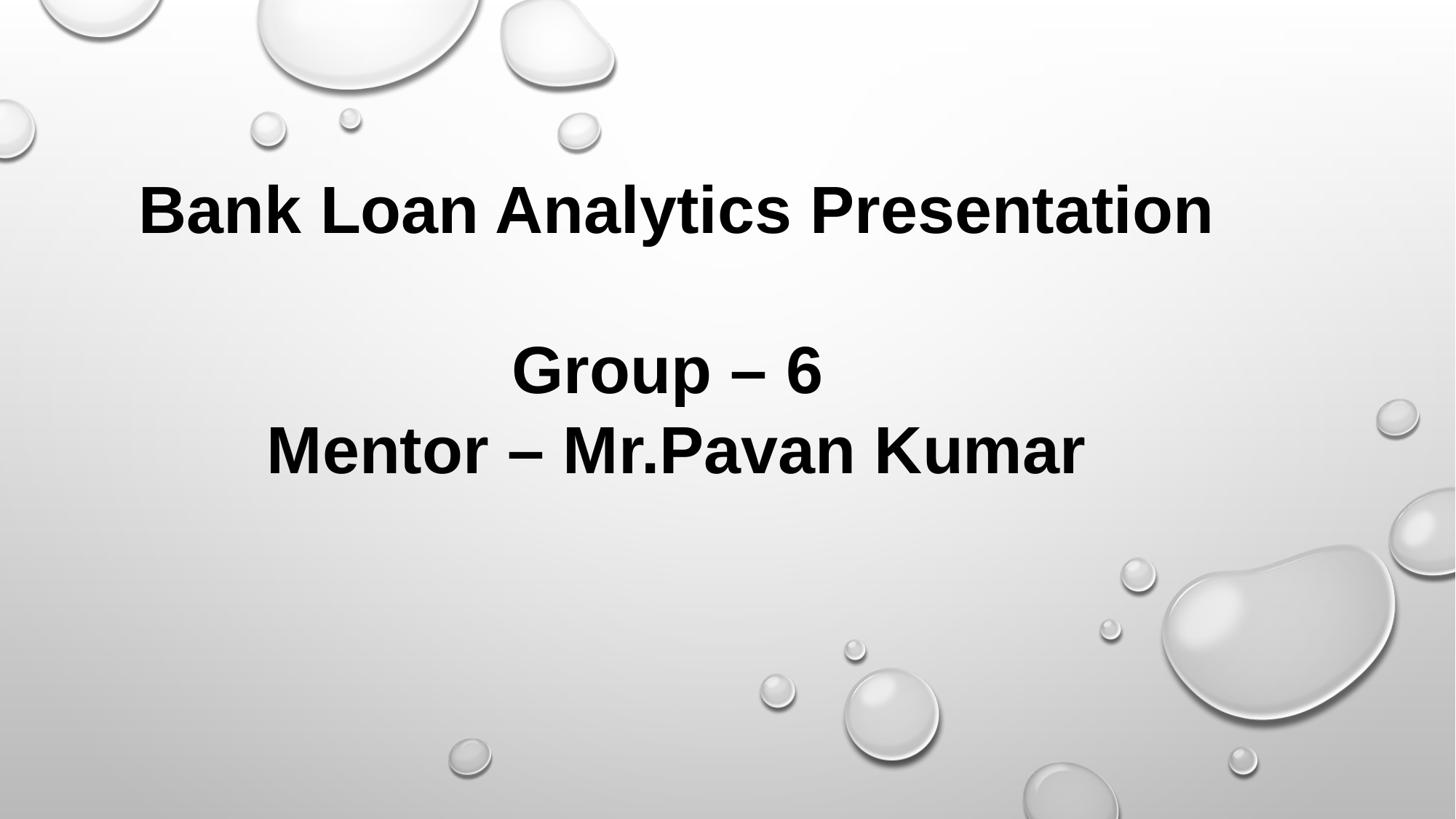

Bank Loan Analytics Presentation

Group – 6
Mentor – Mr.Pavan Kumar